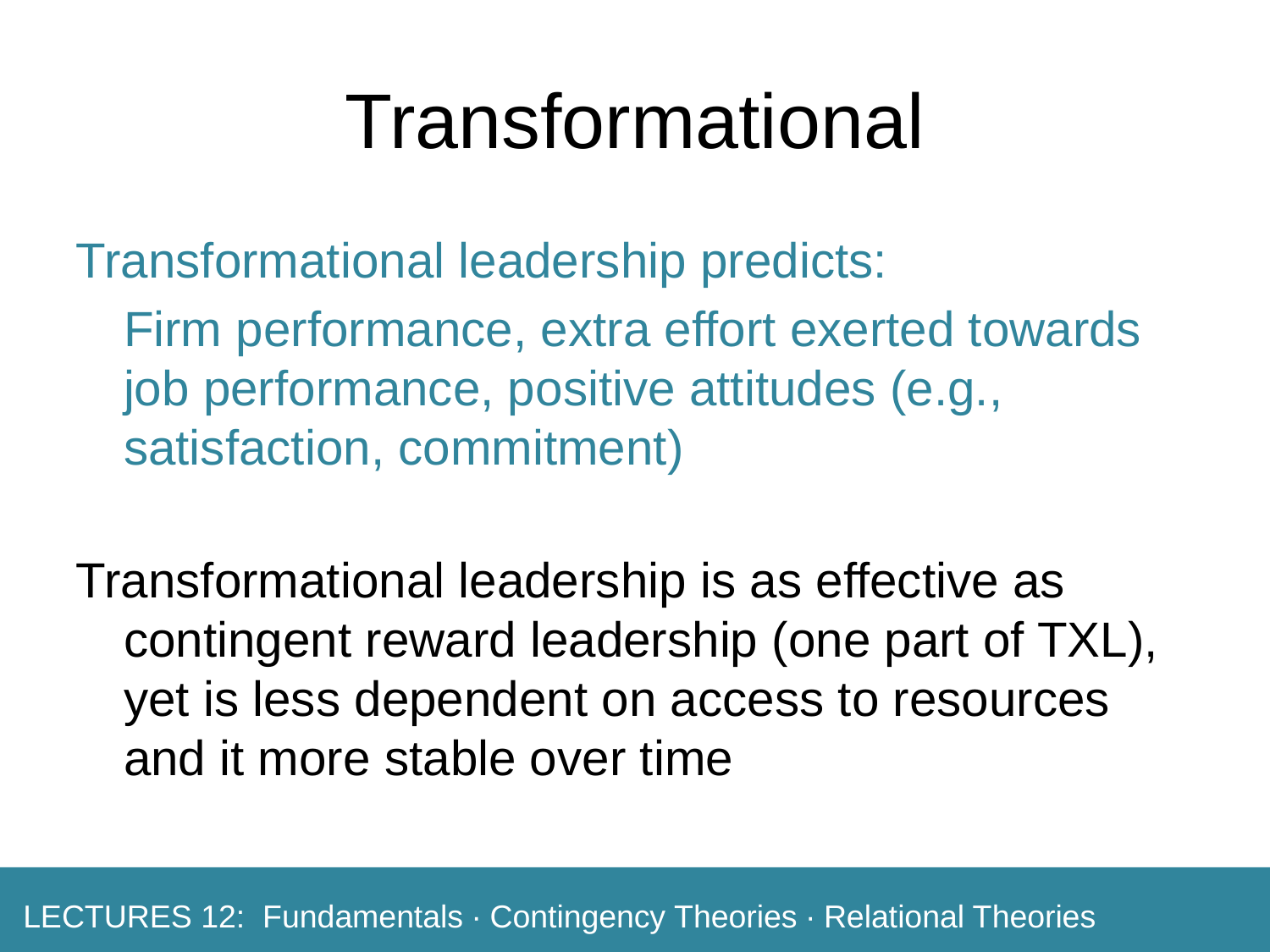

Transformational
Transformational leadership predicts:
	Firm performance, extra effort exerted towards job performance, positive attitudes (e.g., satisfaction, commitment)

Transformational leadership is as effective as contingent reward leadership (one part of TXL), yet is less dependent on access to resources and it more stable over time
LECTURES 12:  Fundamentals ∙ Contingency Theories ∙ Relational Theories